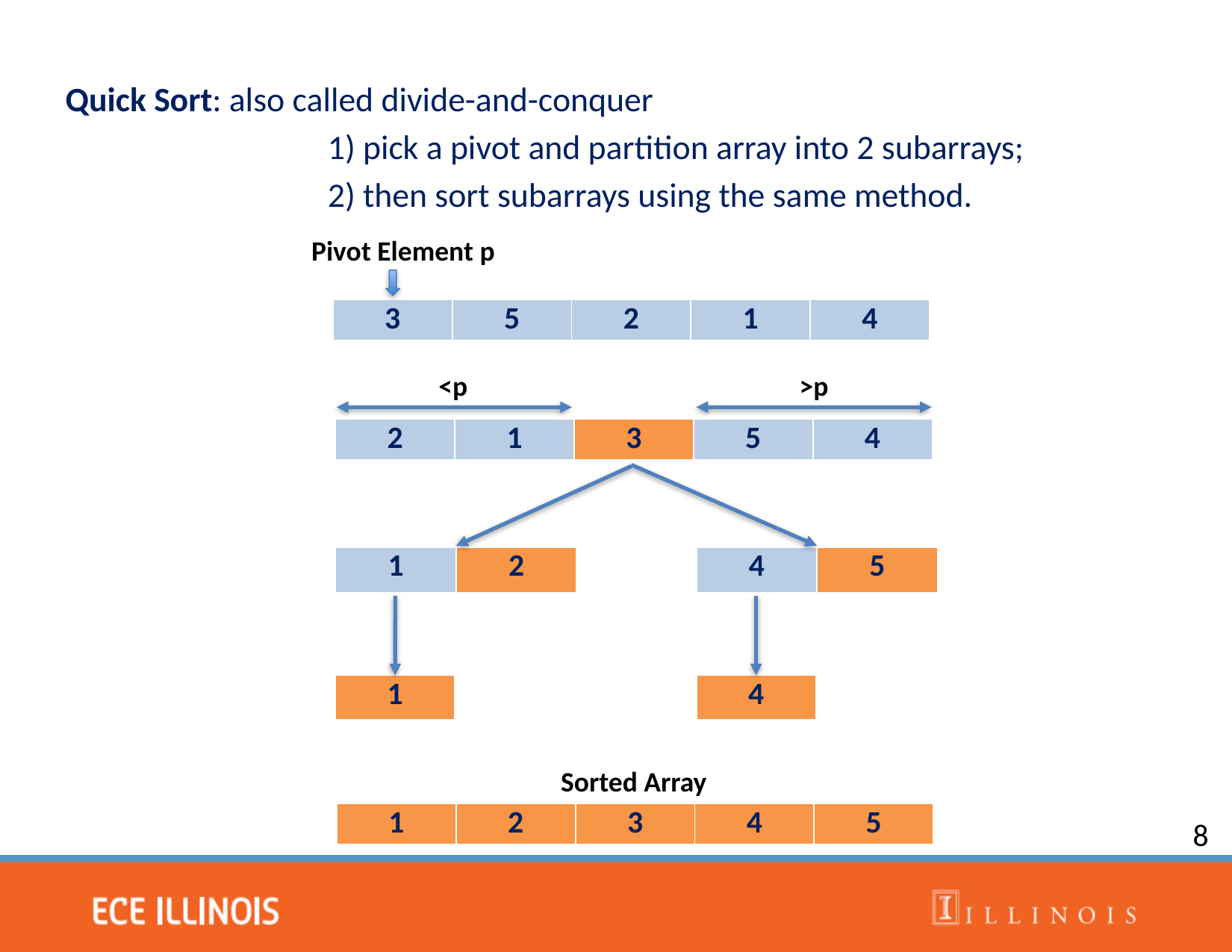

Quick Sort: also called divide-and-conquer
		     1) pick a pivot and partition array into 2 subarrays;
		     2) then sort subarrays using the same method.

Pivot Element p

| 3 | 5 | 2 | 1 | 4 |
| --- | --- | --- | --- | --- |
<p
>p
| 2 | 1 | 3 | 5 | 4 |
| --- | --- | --- | --- | --- |
| 1 | 2 |
| --- | --- |
| 4 | 5 |
| --- | --- |
| 1 |
| --- |
| 4 |
| --- |
Sorted Array
| 1 | 2 | 3 | 4 | 5 |
| --- | --- | --- | --- | --- |
8